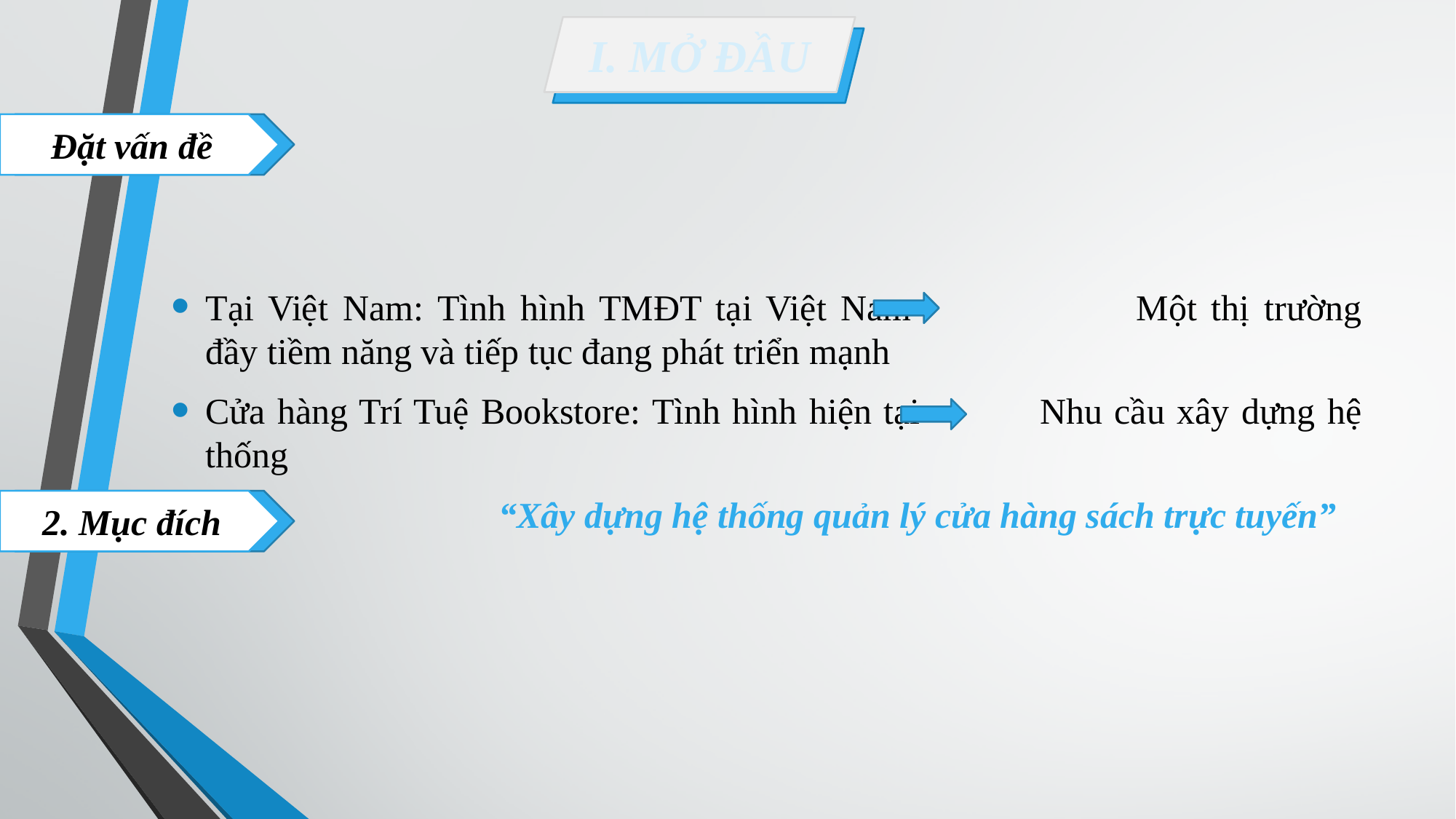

I. MỞ ĐẦU

Đặt vấn đề

Tại Việt Nam: Tình hình TMĐT tại Việt Nam		 Một thị trường đầy tiềm năng và tiếp tục đang phát triển mạnh
Cửa hàng Trí Tuệ Bookstore: Tình hình hiện tại	    Nhu cầu xây dựng hệ thống
			“Xây dựng hệ thống quản lý cửa hàng sách trực tuyến”

2. Mục đích